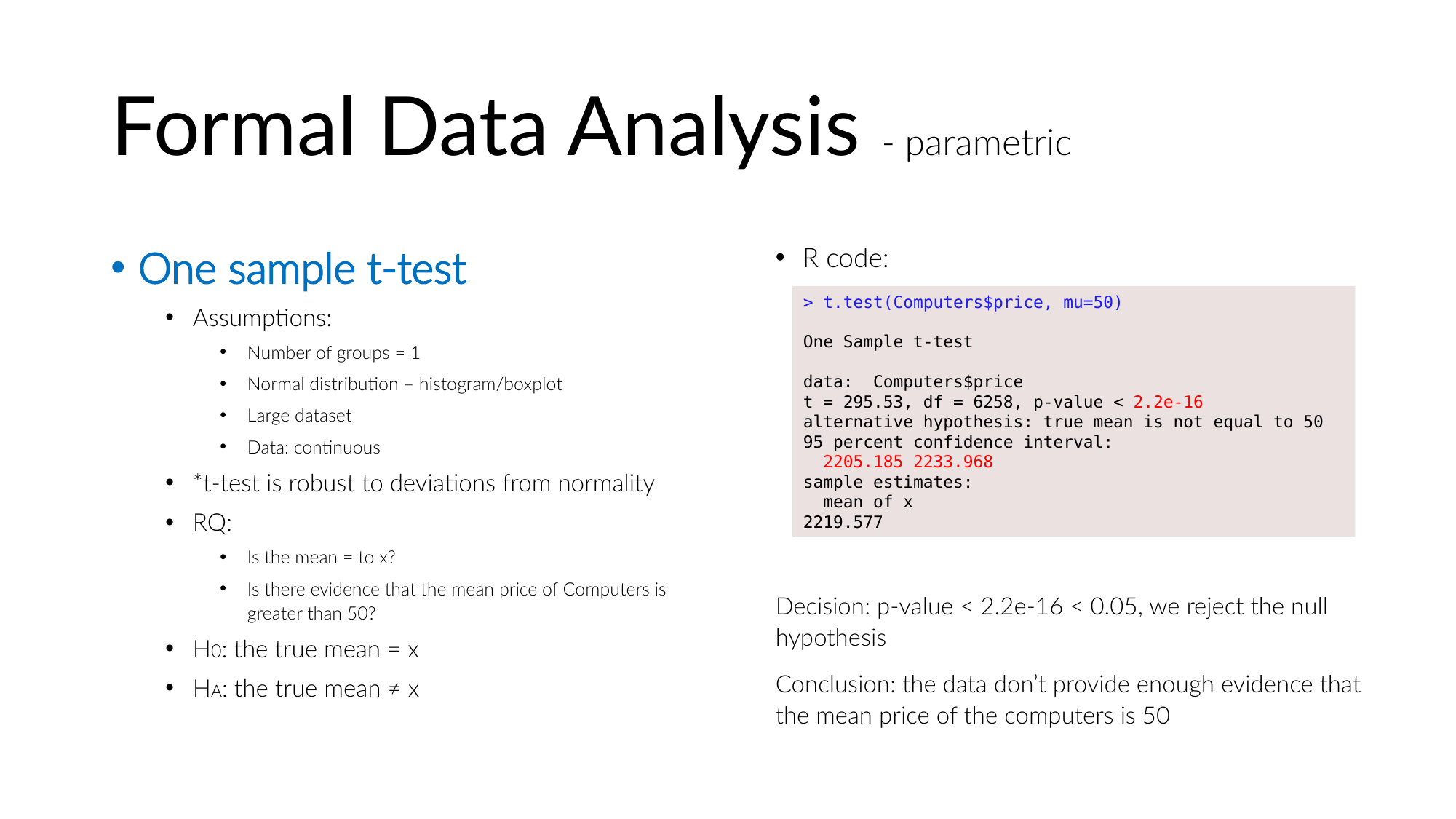

# Formal Data Analysis - parametric
One sample t-test
Assumptions:
Number of groups = 1
Normal distribution – histogram/boxplot
Large dataset
Data: continuous
*t-test is robust to deviations from normality
RQ:
Is the mean = to x?
Is there evidence that the mean price of Computers is greater than 50?
H0: the true mean = x
HA: the true mean ≠ x
R code:

Decision: p-value < 2.2e-16 < 0.05, we reject the null hypothesis
Conclusion: the data don’t provide enough evidence that the mean price of the computers is 50
> t.test(Computers$price, mu=50)

One Sample t-test

data:  Computers$price
t = 295.53, df = 6258, p-value < 2.2e-16
alternative hypothesis: true mean is not equal to 50
95 percent confidence interval:
  2205.185 2233.968
sample estimates:
  mean of x
2219.577